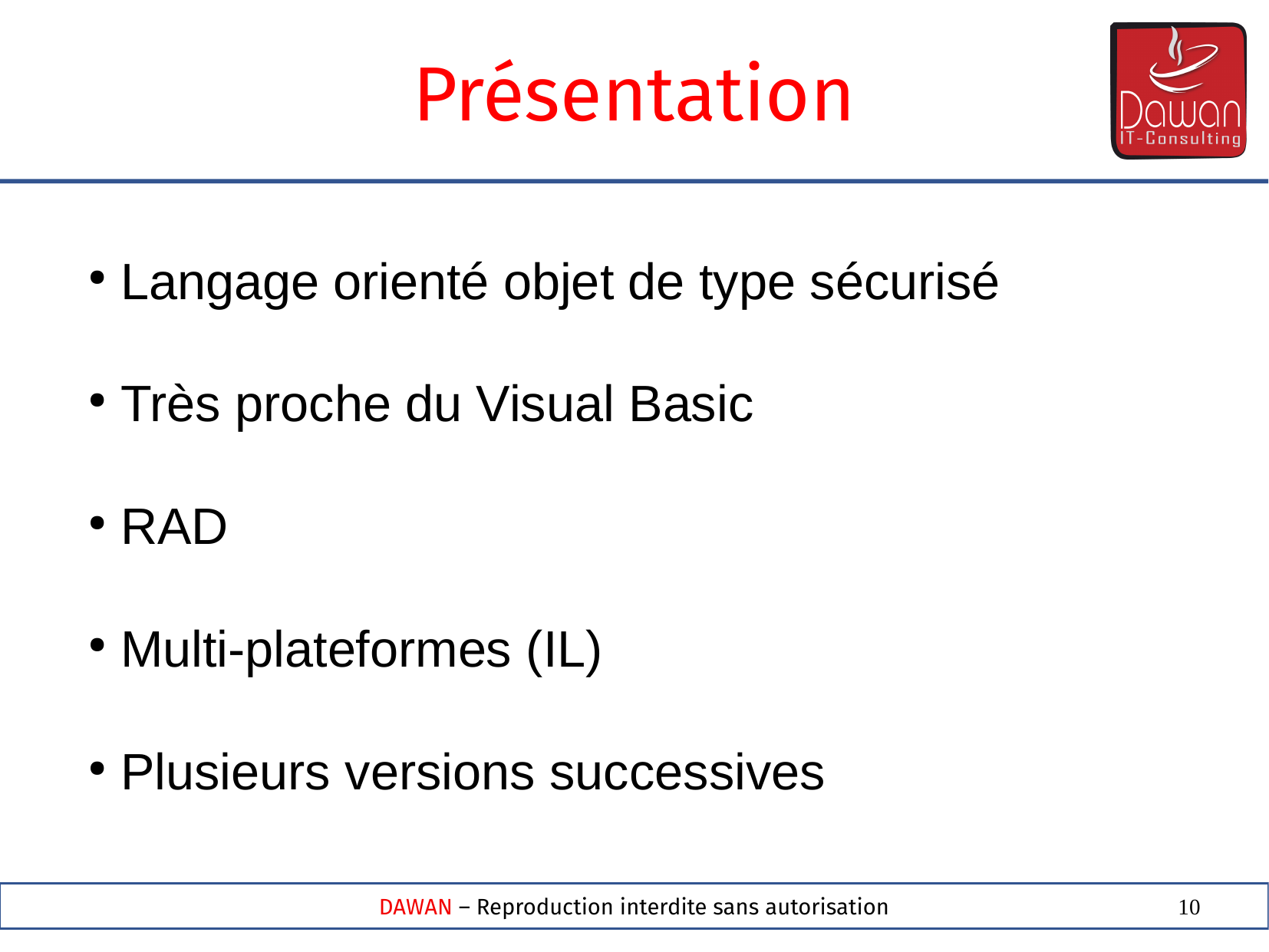

Présentation
 Langage orienté objet de type sécurisé

 Très proche du Visual Basic

 RAD

 Multi-plateformes (IL)

 Plusieurs versions successives
10